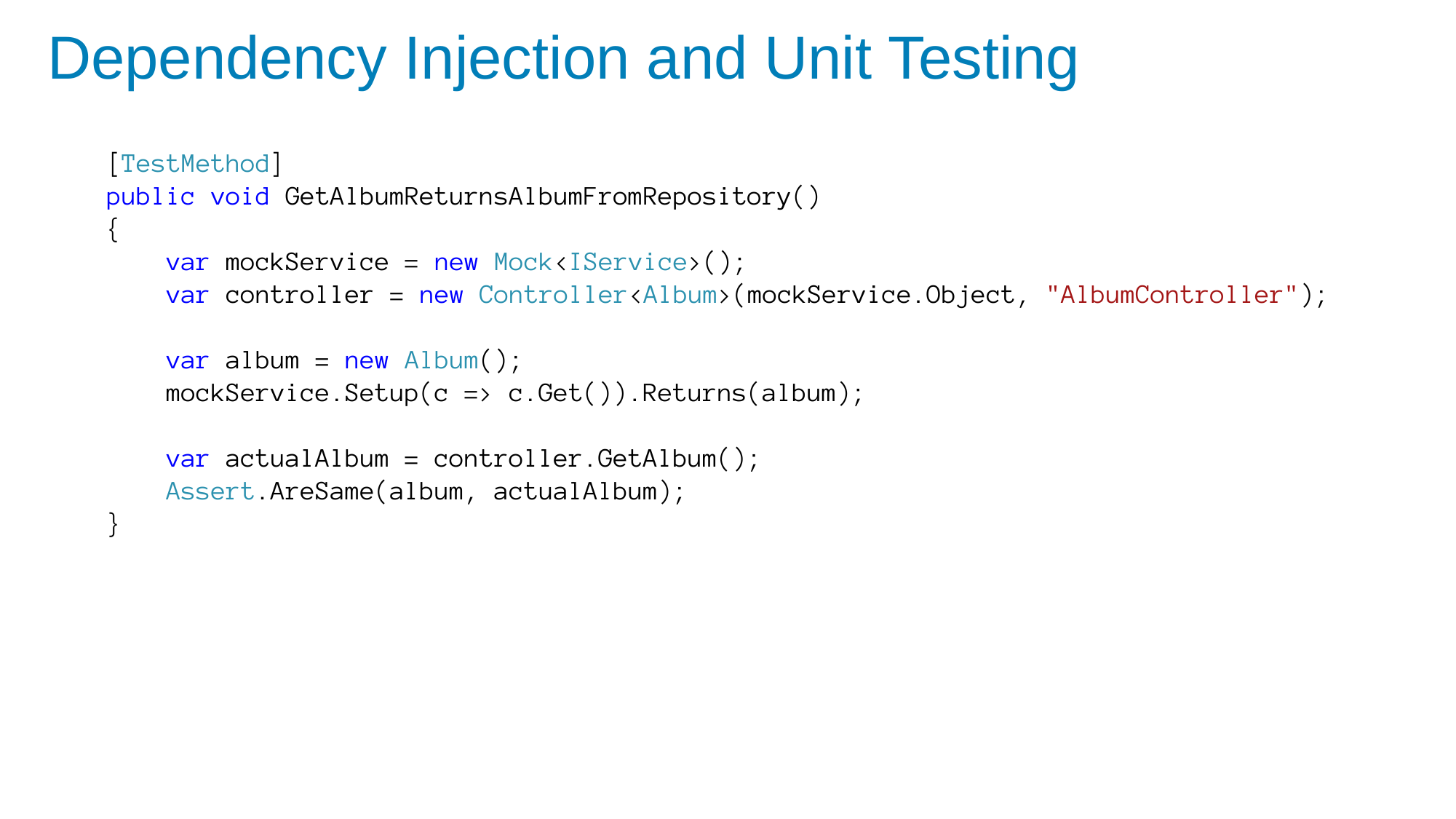

# Dependency Injection and Unit Testing
    [TestMethod]
    public void GetAlbumReturnsAlbumFromRepository()
    {
        var mockService = new Mock<IService>();
        var controller = new Controller<Album>(mockService.Object, "AlbumController");

        var album = new Album();
        mockService.Setup(c => c.Get()).Returns(album);

        var actualAlbum = controller.GetAlbum();
        Assert.AreSame(album, actualAlbum);
    }